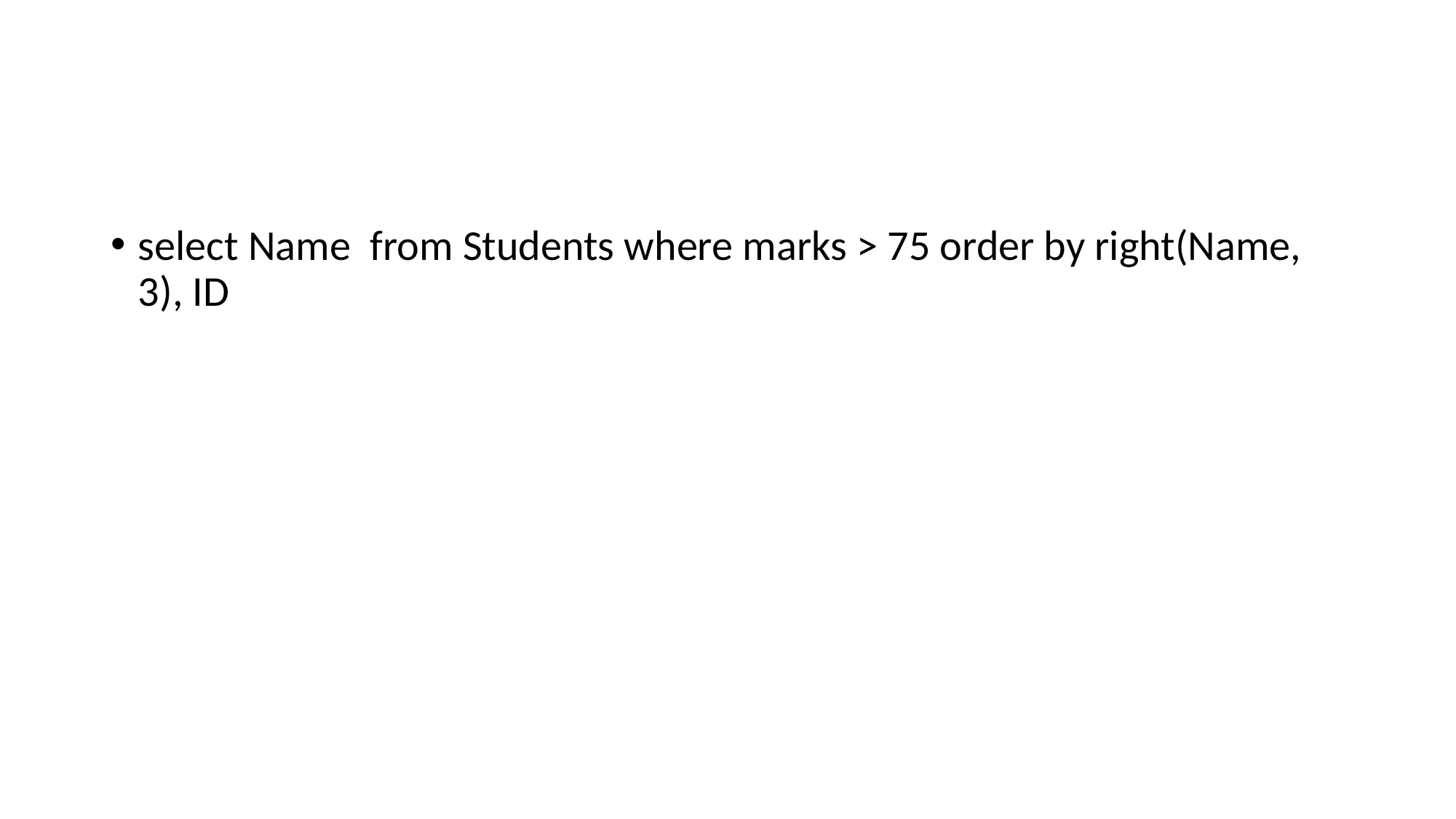

#
select Name  from Students where marks > 75 order by right(Name, 3), ID